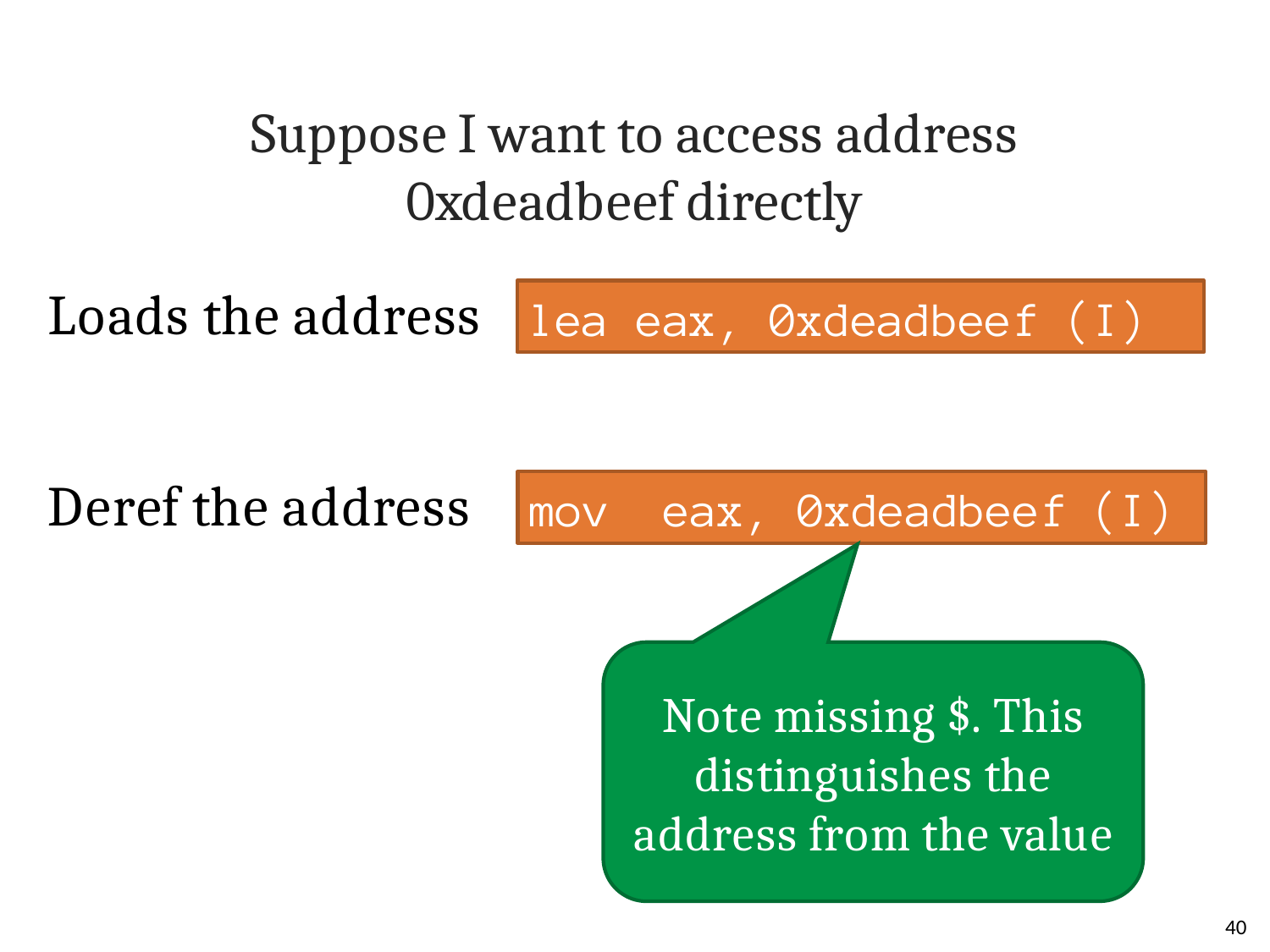

# Suppose I want to access address 0xdeadbeef directly
Loads the address
lea eax, 0xdeadbeef (I)
Deref the address
mov  eax, 0xdeadbeef (I)
Note missing $. This distinguishes the address from the value
40